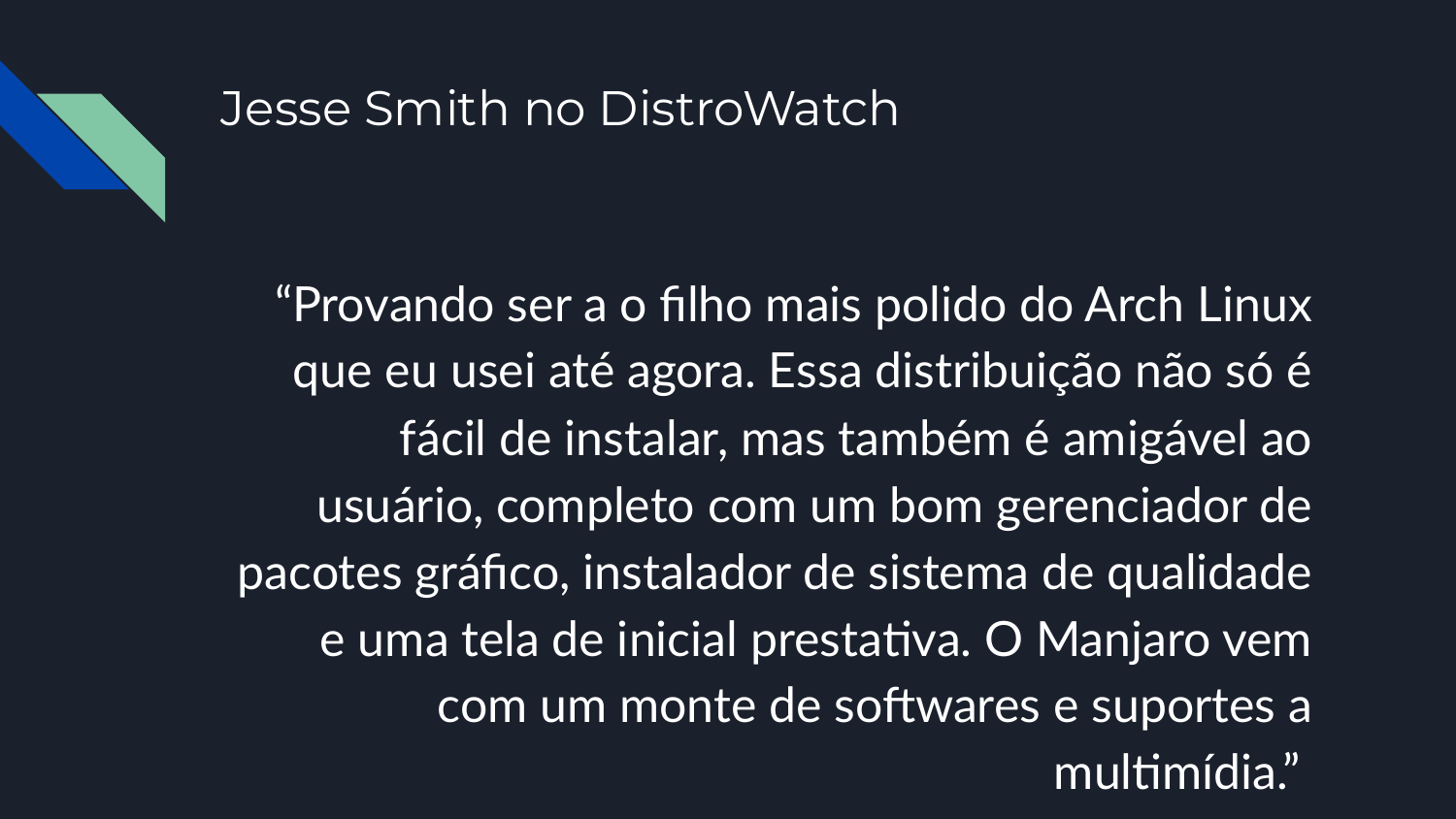

# Jesse Smith no DistroWatch
“Provando ser a o filho mais polido do Arch Linux que eu usei até agora. Essa distribuição não só é fácil de instalar, mas também é amigável ao usuário, completo com um bom gerenciador de pacotes gráfico, instalador de sistema de qualidade e uma tela de inicial prestativa. O Manjaro vem com um monte de softwares e suportes a multimídia.”